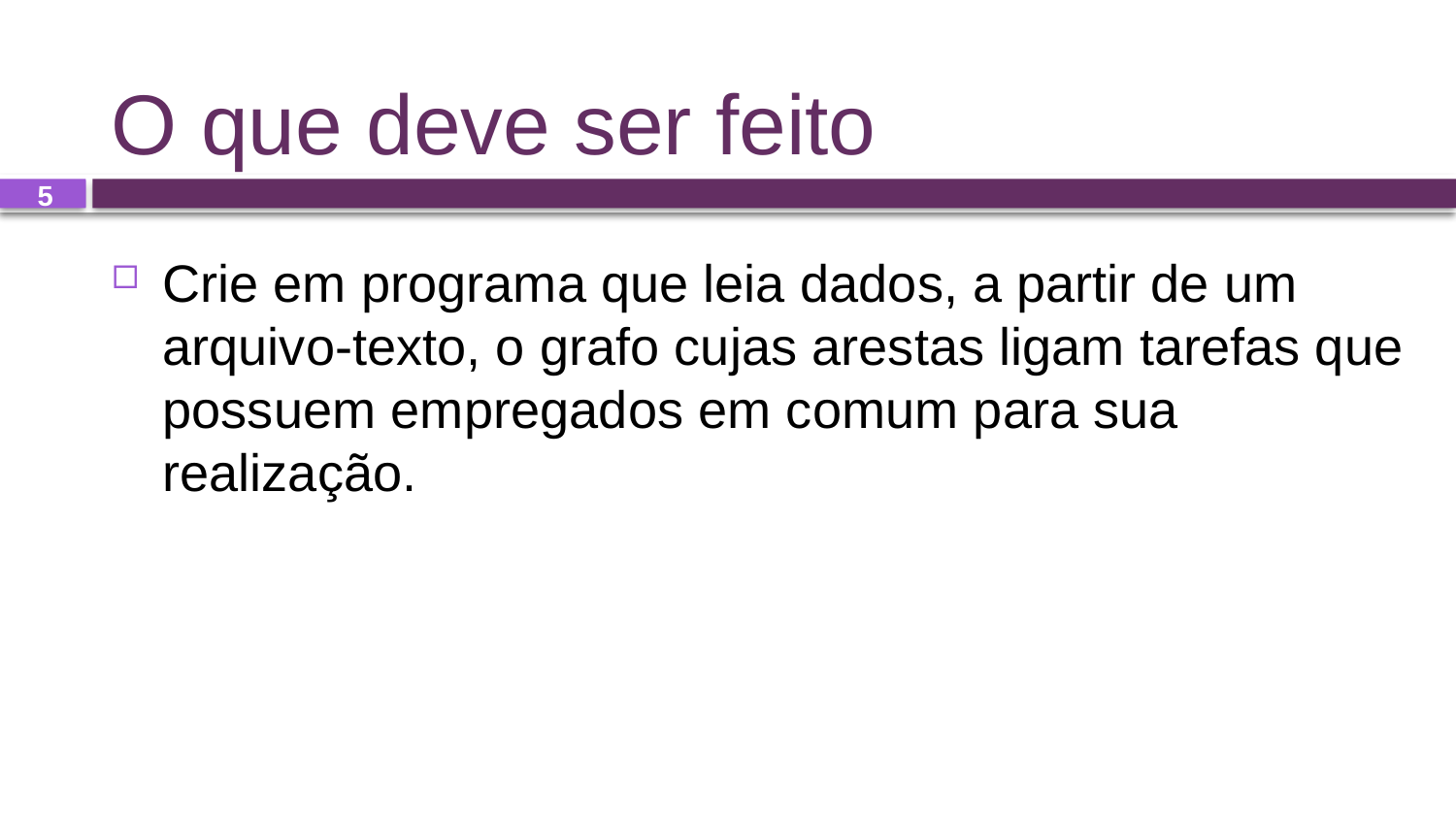

# O que deve ser feito
5
Crie em programa que leia dados, a partir de um arquivo-texto, o grafo cujas arestas ligam tarefas que possuem empregados em comum para sua realização.